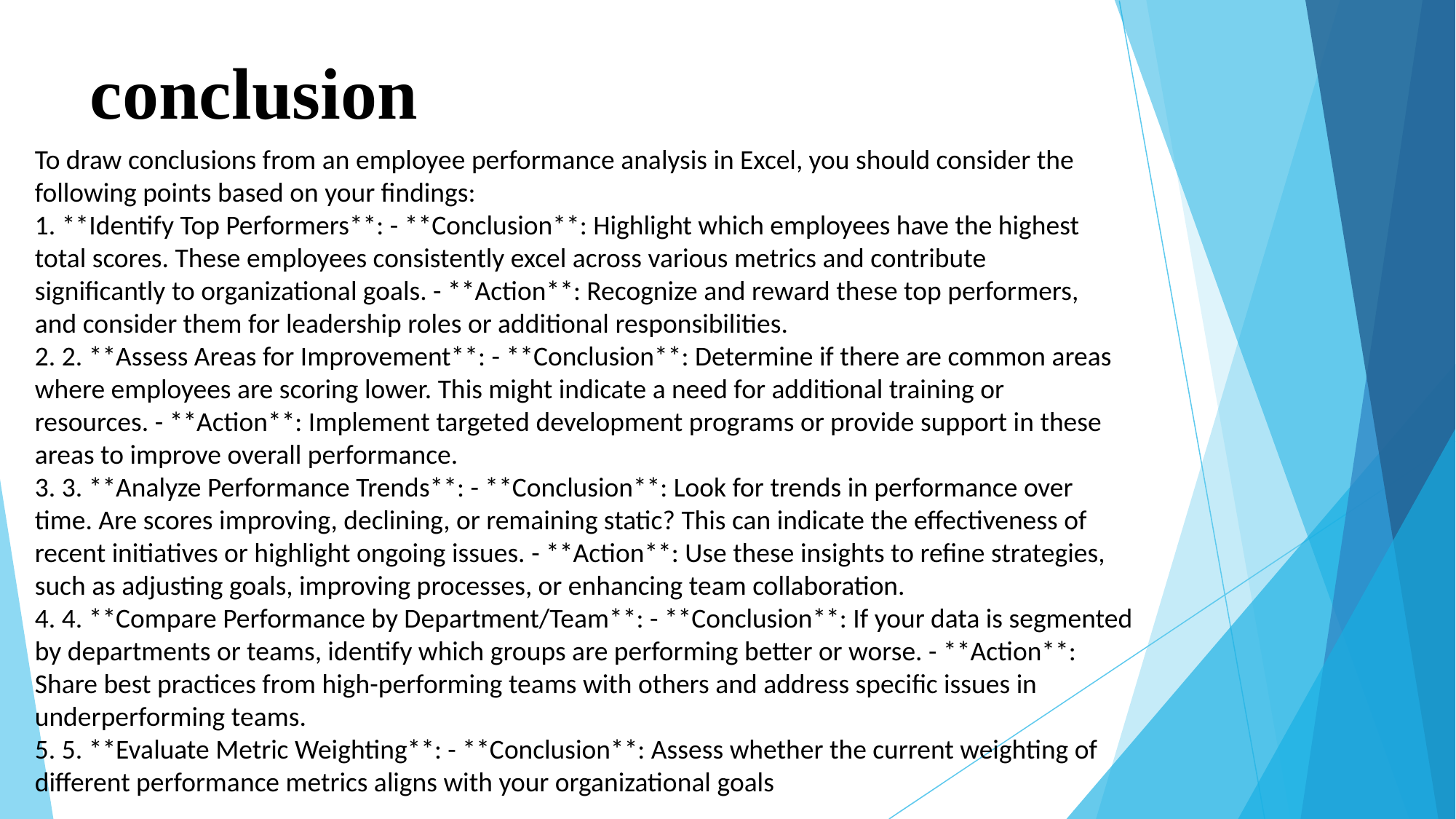

# conclusion
To draw conclusions from an employee performance analysis in Excel, you should consider the
following points based on your findings:
1. **Identify Top Performers**: - **Conclusion**: Highlight which employees have the highest
total scores. These employees consistently excel across various metrics and contribute
significantly to organizational goals. - **Action**: Recognize and reward these top performers,
and consider them for leadership roles or additional responsibilities.
2. 2. **Assess Areas for Improvement**: - **Conclusion**: Determine if there are common areas
where employees are scoring lower. This might indicate a need for additional training or
resources. - **Action**: Implement targeted development programs or provide support in these
areas to improve overall performance.
3. 3. **Analyze Performance Trends**: - **Conclusion**: Look for trends in performance over
time. Are scores improving, declining, or remaining static? This can indicate the effectiveness of
recent initiatives or highlight ongoing issues. - **Action**: Use these insights to refine strategies,
such as adjusting goals, improving processes, or enhancing team collaboration.
4. 4. **Compare Performance by Department/Team**: - **Conclusion**: If your data is segmented
by departments or teams, identify which groups are performing better or worse. - **Action**:
Share best practices from high-performing teams with others and address specific issues in
underperforming teams.
5. 5. **Evaluate Metric Weighting**: - **Conclusion**: Assess whether the current weighting of
different performance metrics aligns with your organizational goals